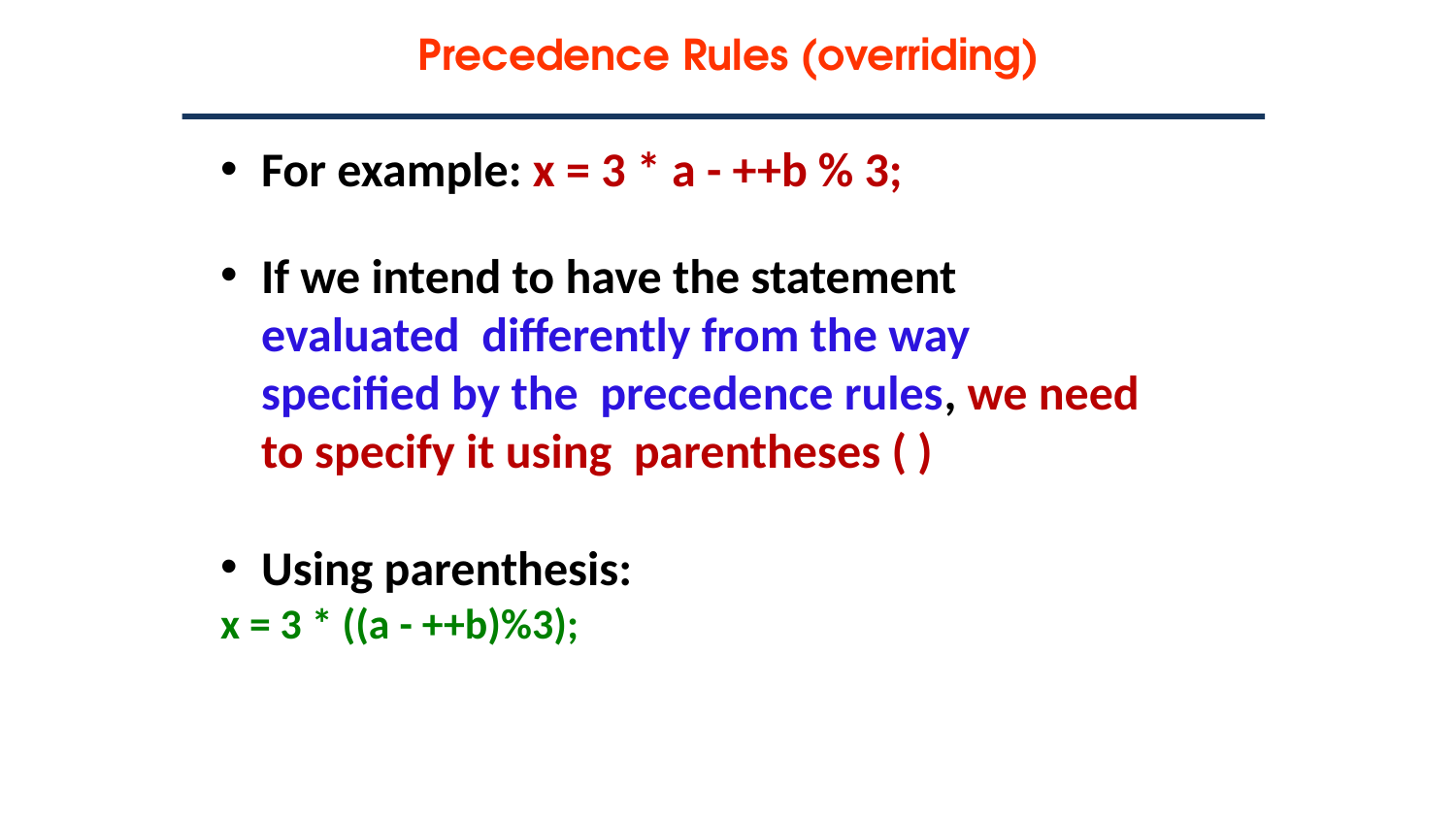

# Precedence Rules (overriding)

For example: x = 3 * a - ++b % 3;
If we intend to have the statement evaluated  differently from the way specified by the  precedence rules, we need to specify it using  parentheses ( )

Using parenthesis:
x = 3 * ((a - ++b)%3);